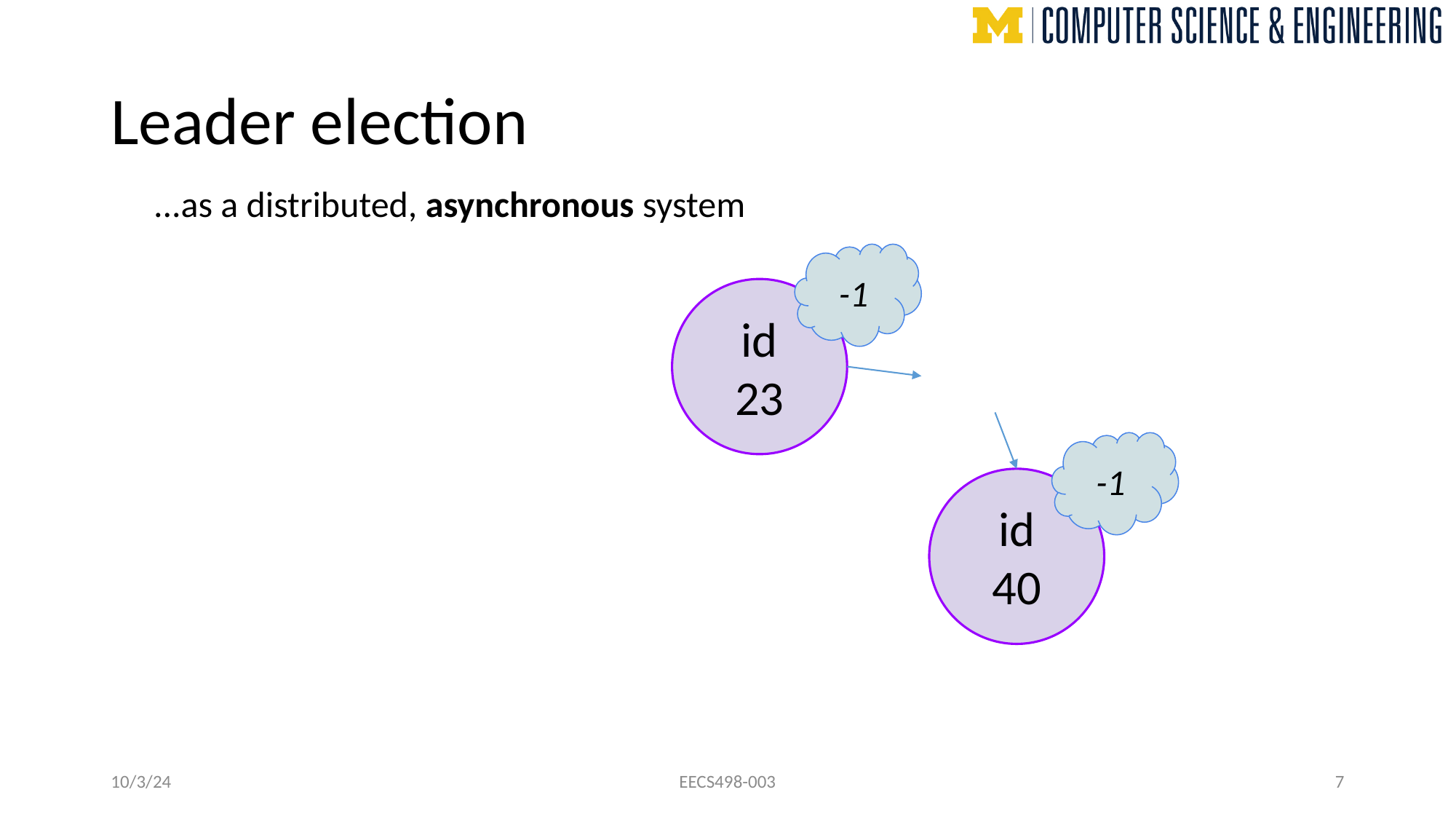

# Leader election
...as a distributed, asynchronous system
-1
-1
id
23
id
40
10/3/24
EECS498-003
7